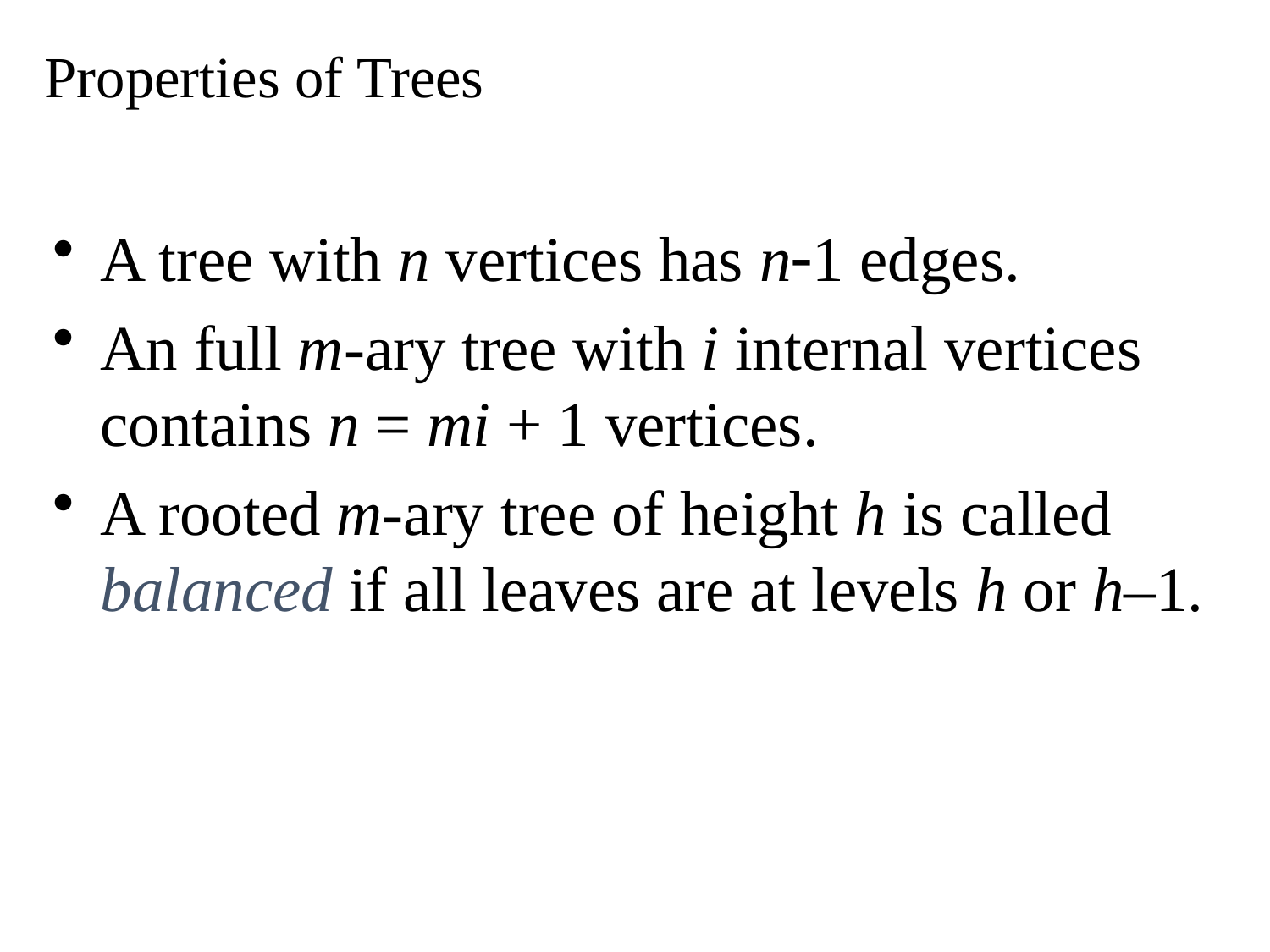

# Properties of Trees
A tree with n vertices has n−1 edges.
An full m-ary tree with i internal vertices contains n = mi + 1 vertices.
A rooted m-ary tree of height h is called balanced if all leaves are at levels h or h–1.